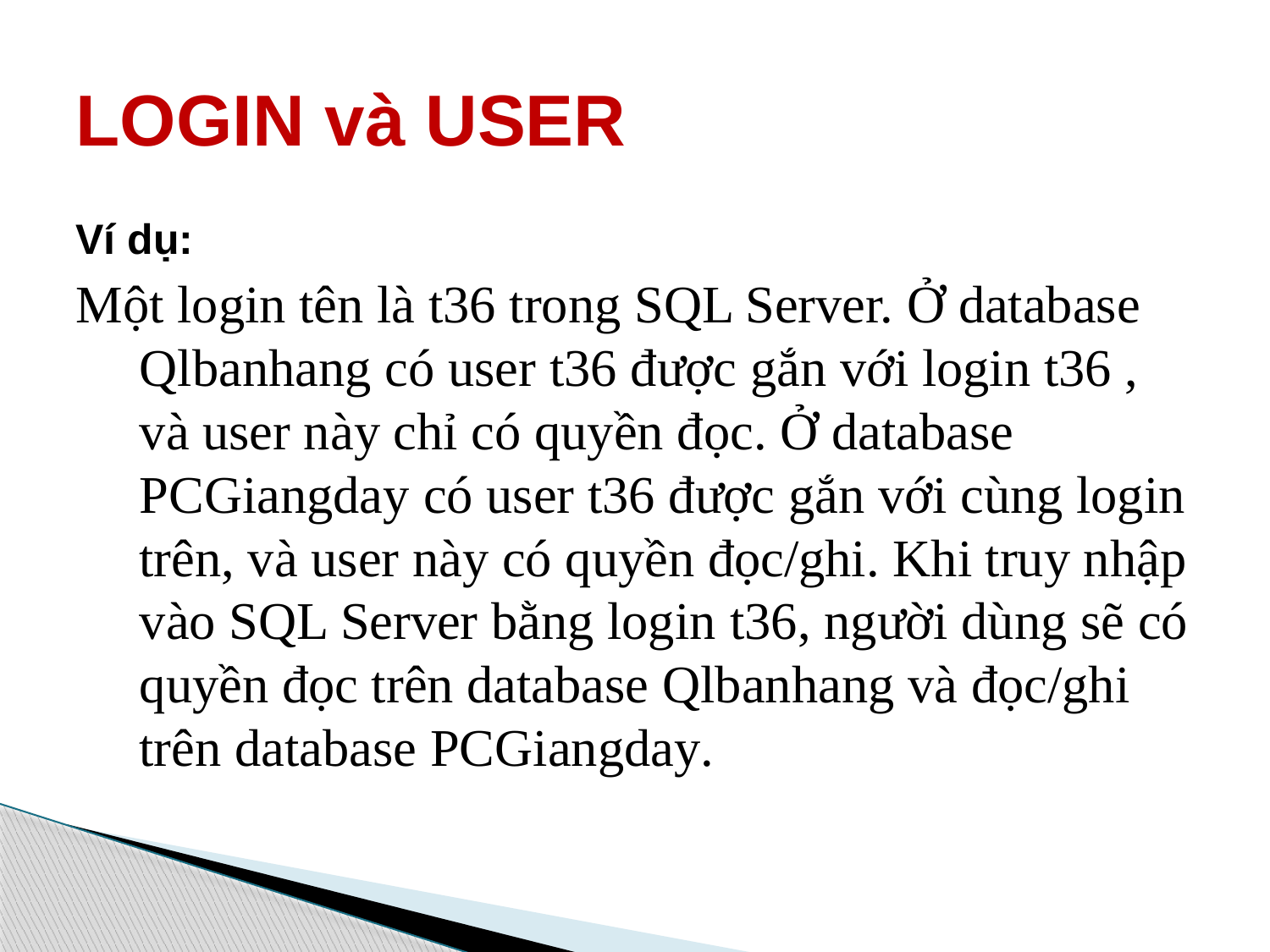

# LOGIN và USER
Ví dụ:
Một login tên là t36 trong SQL Server. Ở database Qlbanhang có user t36 được gắn với login t36 , và user này chỉ có quyền đọc. Ở database PCGiangday có user t36 được gắn với cùng login trên, và user này có quyền đọc/ghi. Khi truy nhập vào SQL Server bằng login t36, người dùng sẽ có quyền đọc trên database Qlbanhang và đọc/ghi trên database PCGiangday.